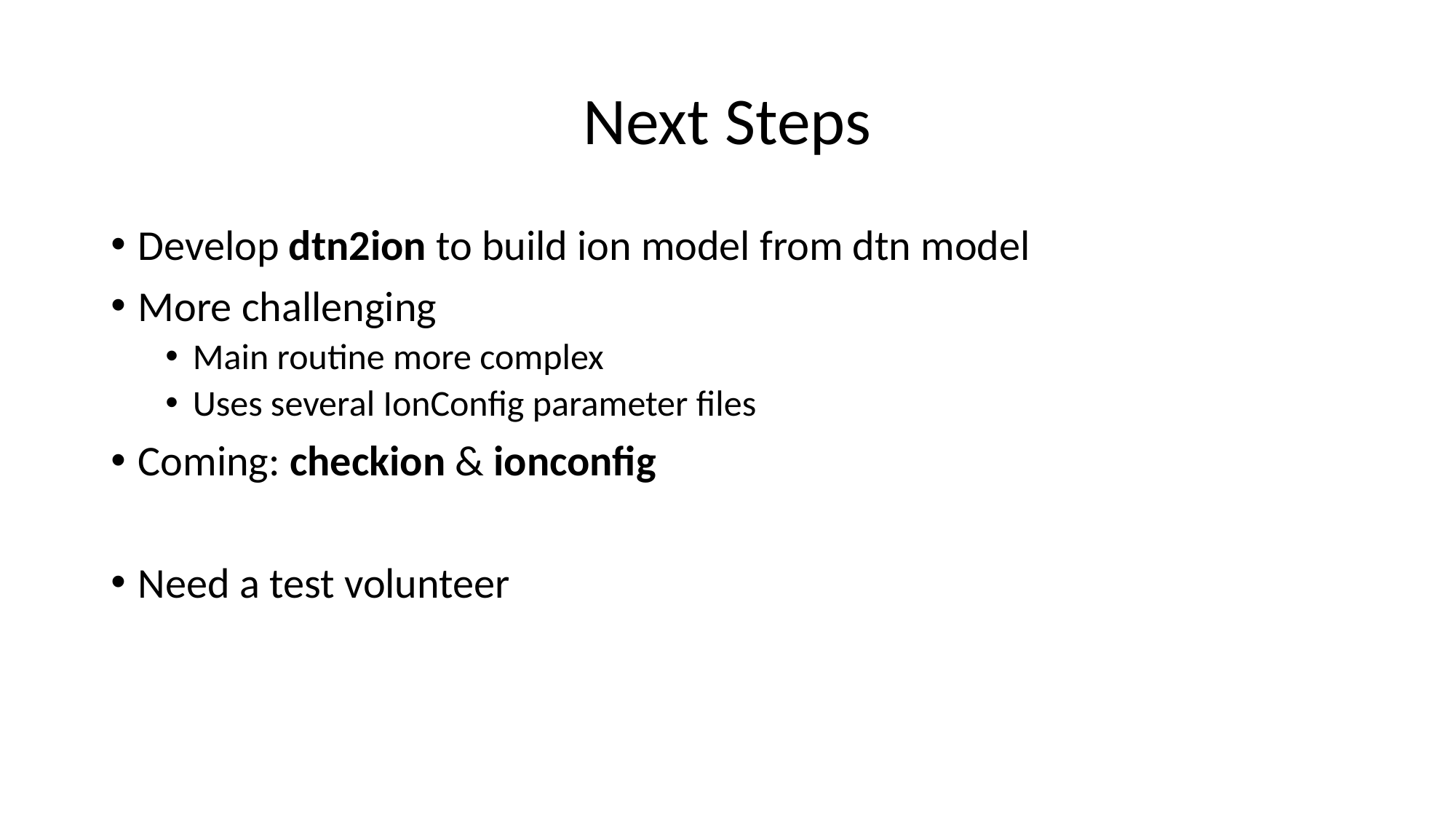

# Next Steps
Develop dtn2ion to build ion model from dtn model
More challenging
Main routine more complex
Uses several IonConfig parameter files
Coming: checkion & ionconfig

Need a test volunteer